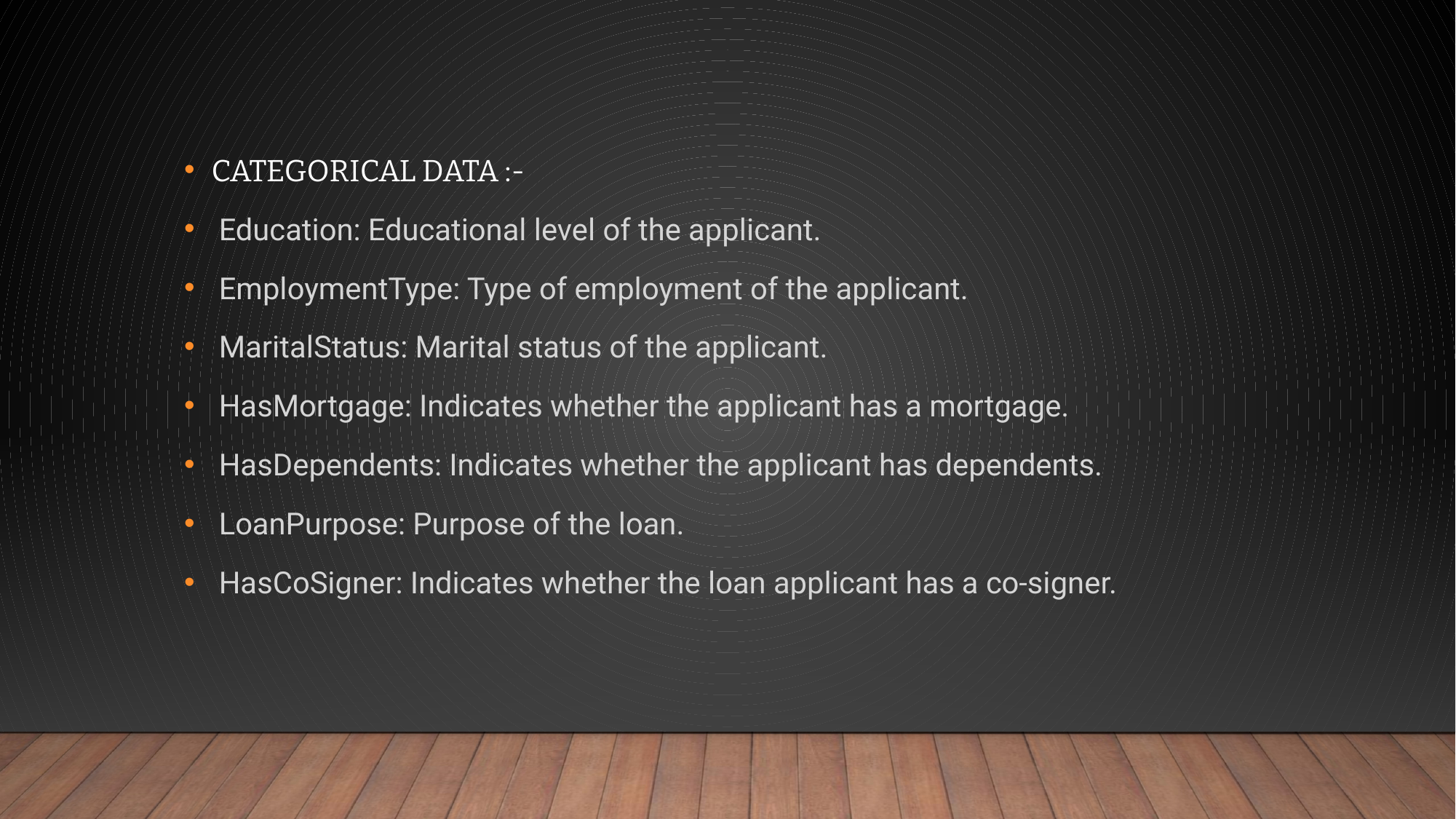

#
CATEGORICAL DATA :-
 Education: Educational level of the applicant.
 EmploymentType: Type of employment of the applicant.
 MaritalStatus: Marital status of the applicant.
 HasMortgage: Indicates whether the applicant has a mortgage.
 HasDependents: Indicates whether the applicant has dependents.
 LoanPurpose: Purpose of the loan.
 HasCoSigner: Indicates whether the loan applicant has a co-signer.